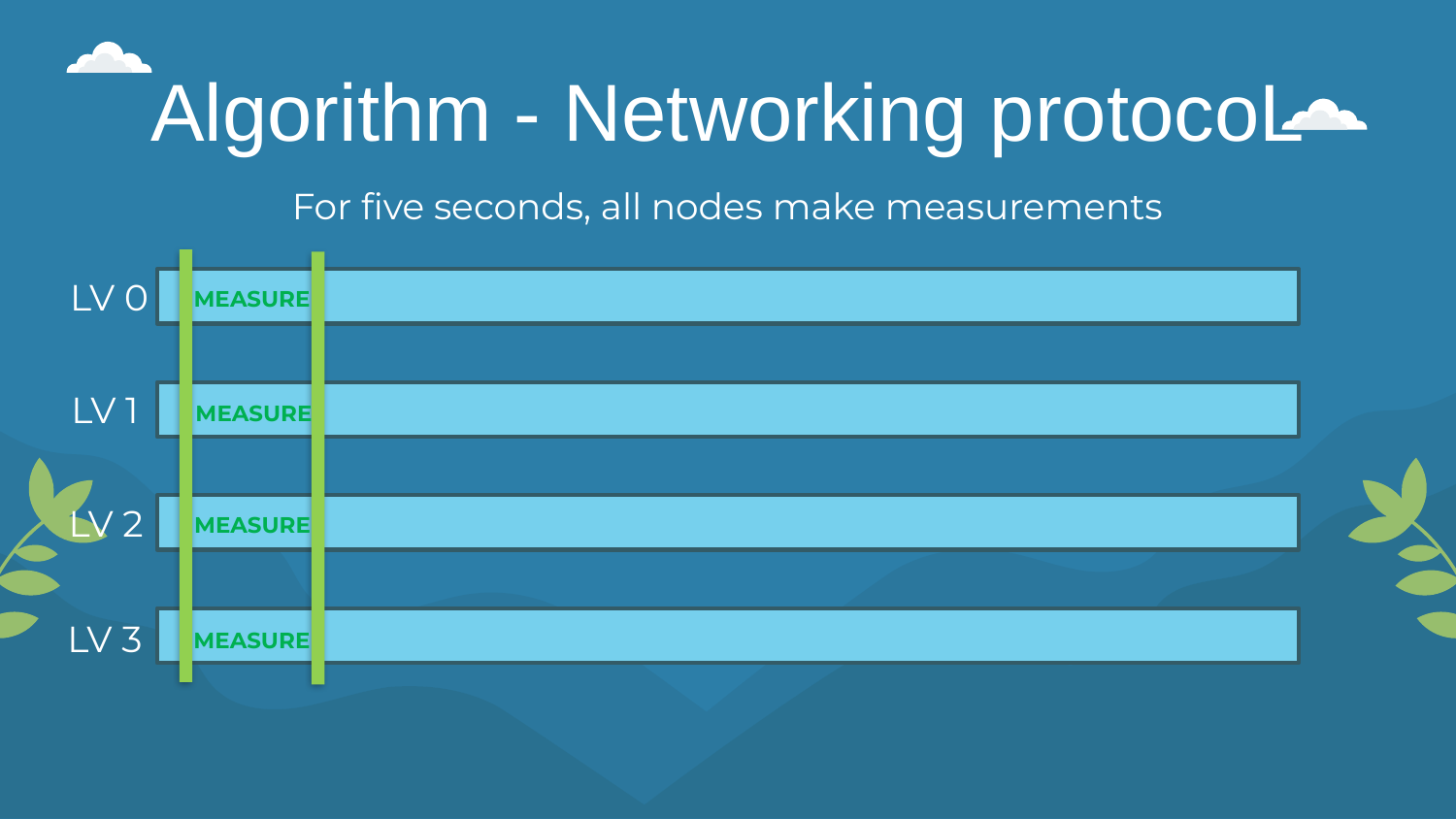

# Algorithm - Networking protocoL

For five seconds, all nodes make measurements

LV 0

MEASURE
LV 1

MEASURE
LV 2

MEASURE
LV 3

MEASURE